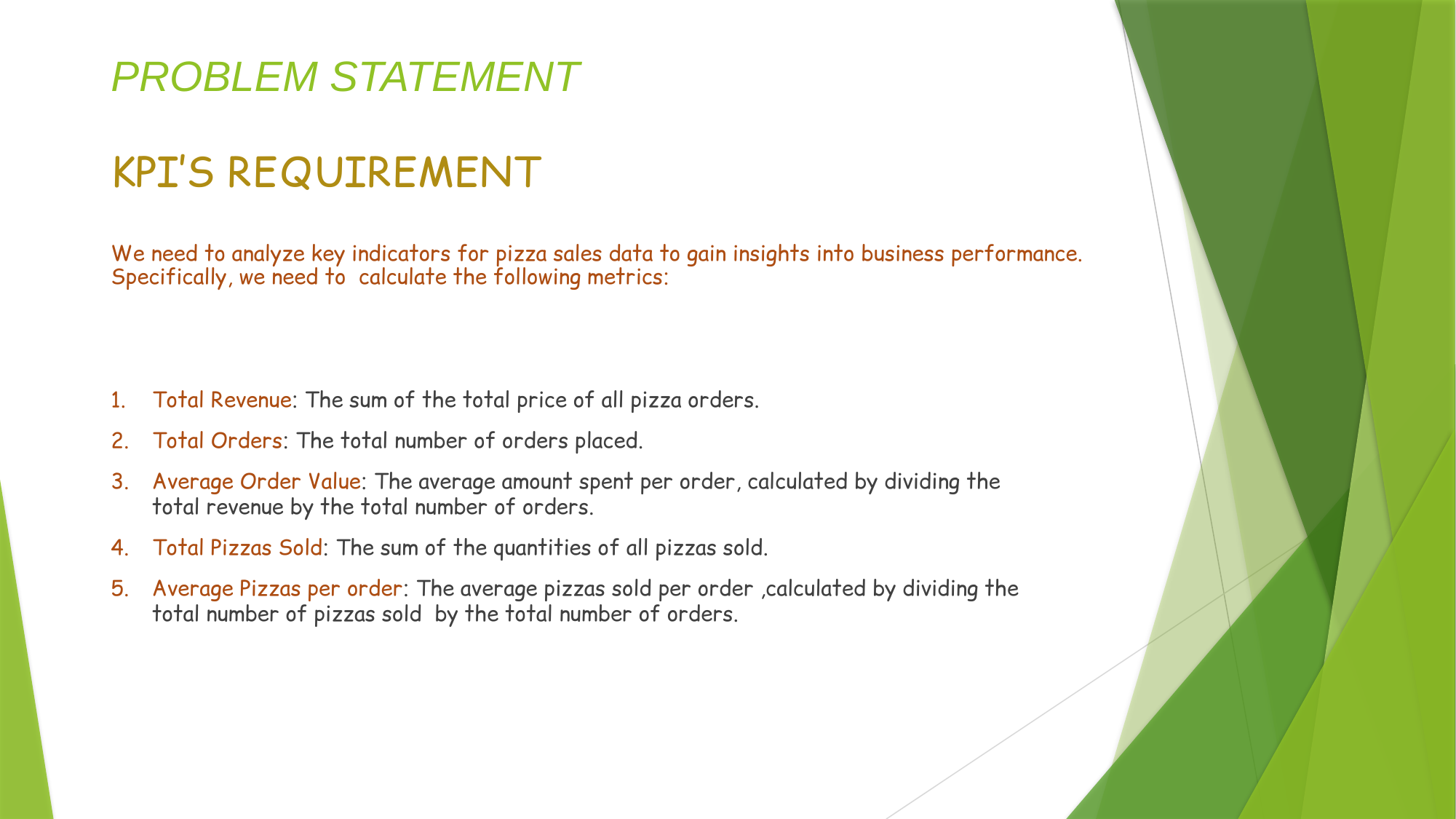

# PROBLEM STATEMENT
KPI’S REQUIREMENT

We need to analyze key indicators for pizza sales data to gain insights into business performance.
Specifically, we need to  calculate the following metrics:

Total Revenue: The sum of the total price of all pizza orders.
Total Orders: The total number of orders placed.
Average Order Value: The average amount spent per order, calculated by dividing the total revenue by the total number of orders.
Total Pizzas Sold: The sum of the quantities of all pizzas sold.
Average Pizzas per order: The average pizzas sold per order ,calculated by dividing the total number of pizzas sold  by the total number of orders.